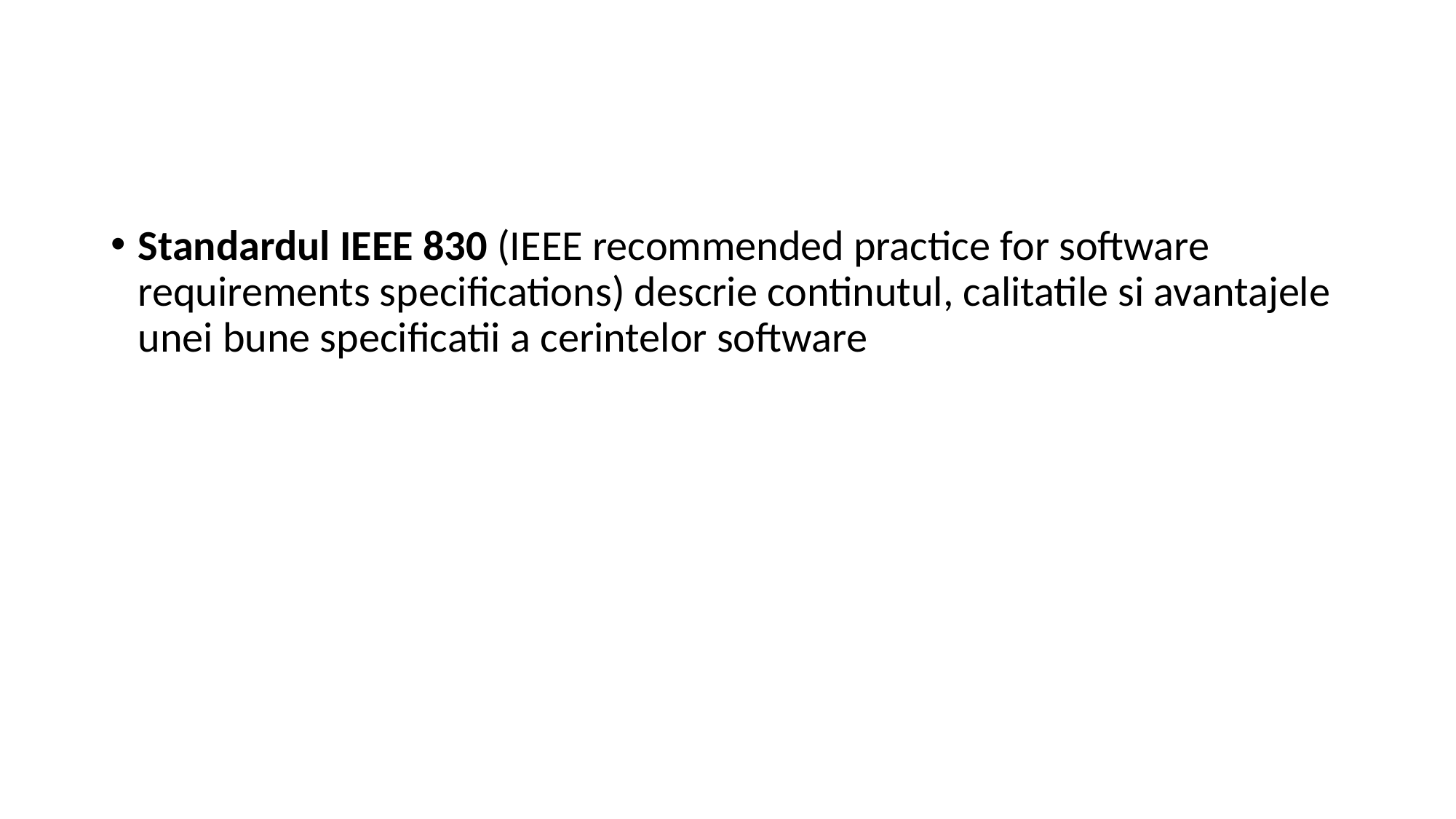

#
Standardul IEEE 830 (IEEE recommended practice for software requirements specifications) descrie continutul, calitatile si avantajele unei bune specificatii a cerintelor software